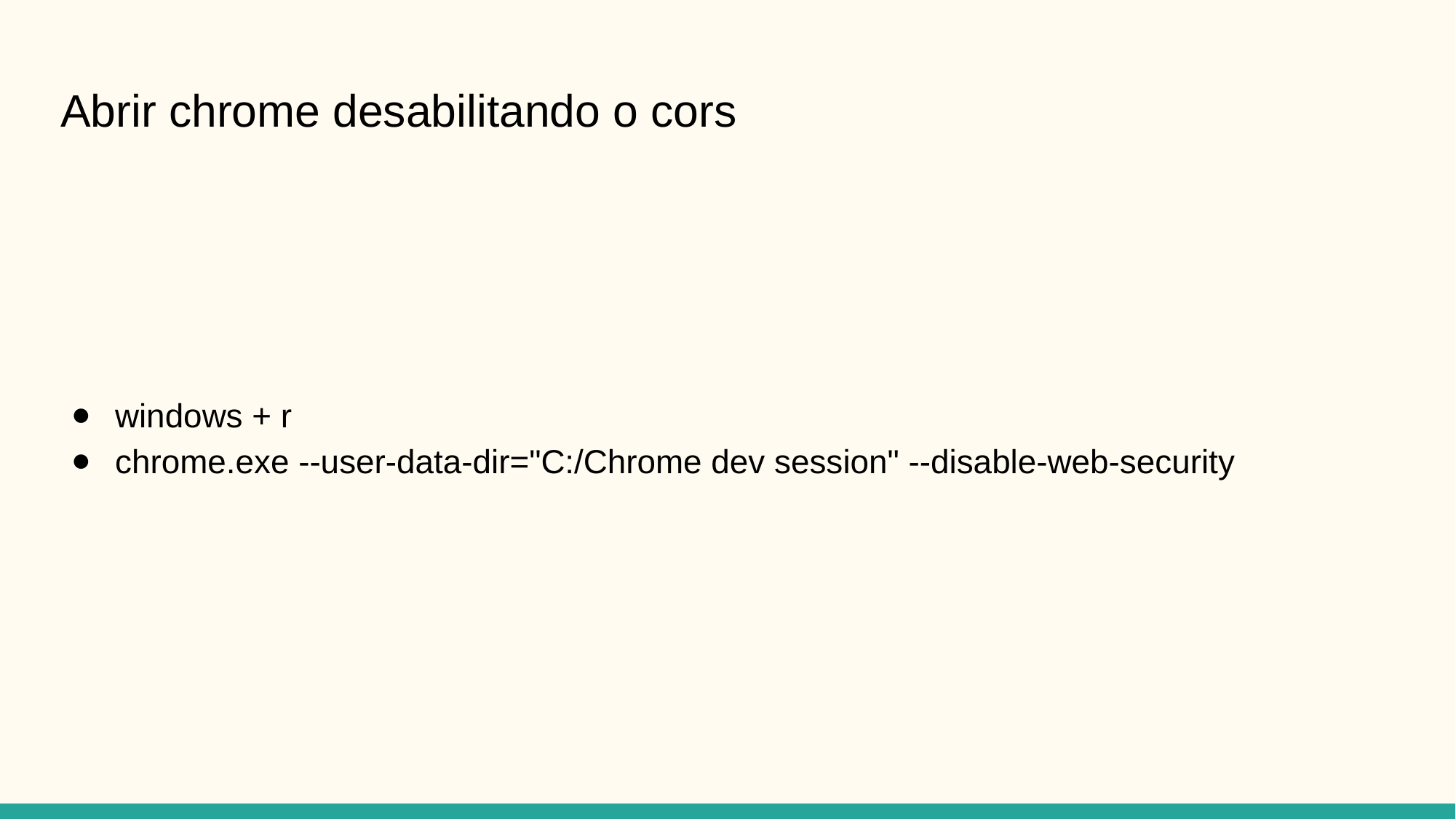

# Abrir chrome desabilitando o cors
windows + r
chrome.exe --user-data-dir="C:/Chrome dev session" --disable-web-security